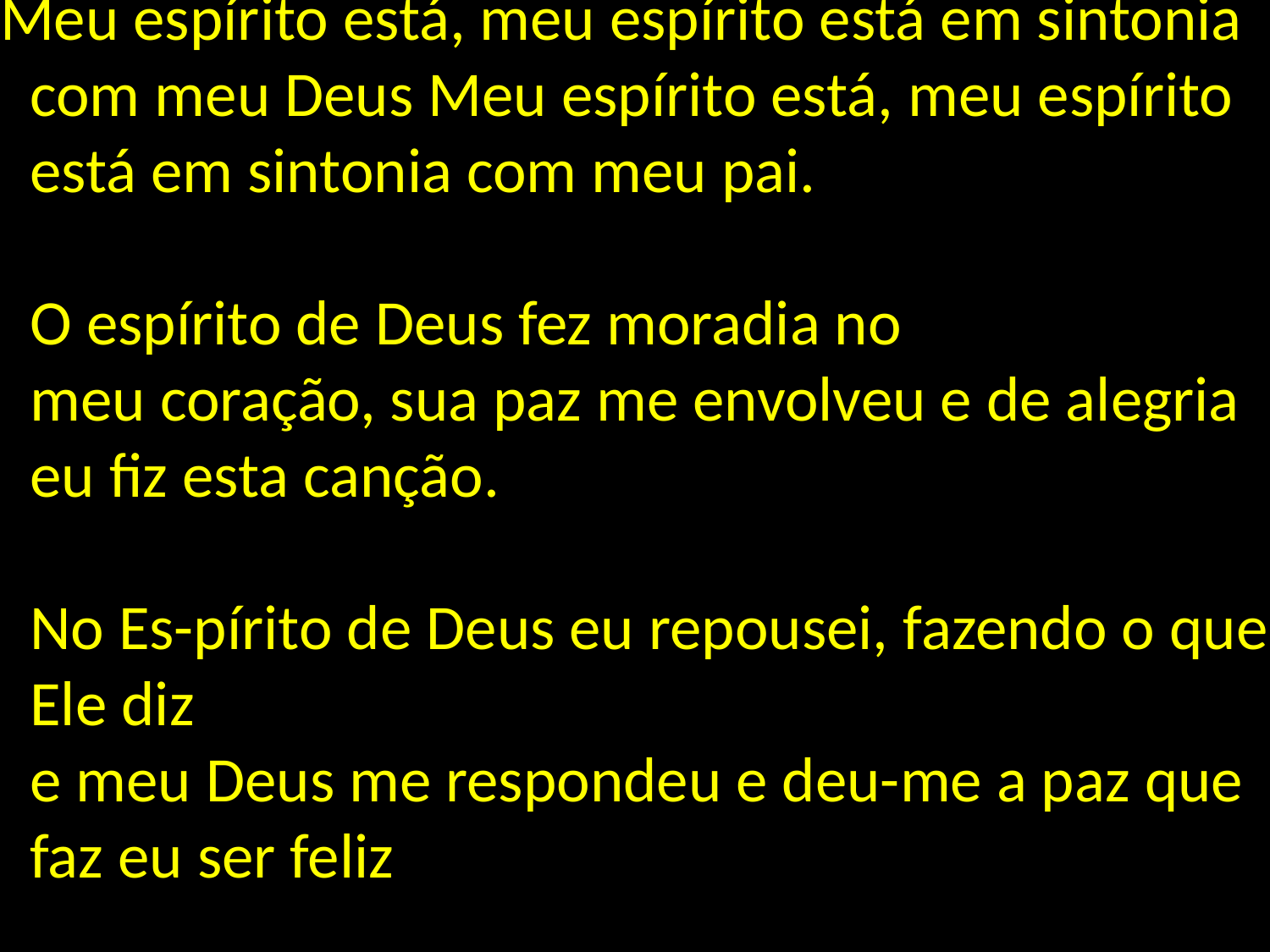

# Meu espírito está, meu espírito está em sintonia com meu Deus Meu espírito está, meu espírito está em sintonia com meu pai. O espírito de Deus fez moradia no meu coração, sua paz me envolveu e de alegria eu fiz esta canção. No Es-pírito de Deus eu repousei, fazendo o que Ele diz e meu Deus me respondeu e deu-me a paz que faz eu ser feliz